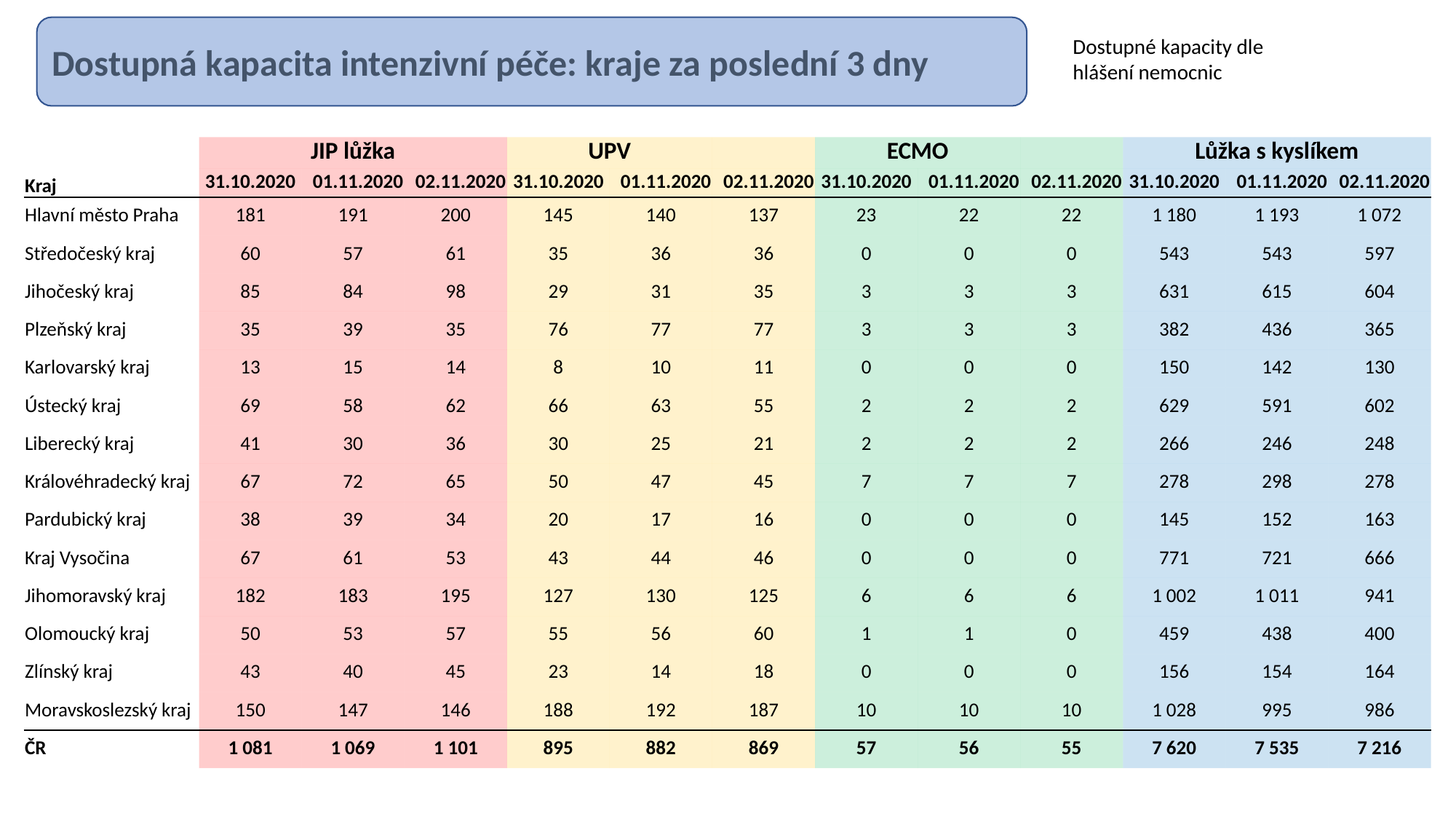

Dostupná kapacita intenzivní péče: kraje za poslední 3 dny
Dostupné kapacity dle hlášení nemocnic
|  | JIP lůžka |  |  | UPV |  |  | ECMO |  |  | Lůžka s kyslíkem |  |  |
| --- | --- | --- | --- | --- | --- | --- | --- | --- | --- | --- | --- | --- |
| Kraj | 31.10.2020 | 01.11.2020 | 02.11.2020 | 31.10.2020 | 01.11.2020 | 02.11.2020 | 31.10.2020 | 01.11.2020 | 02.11.2020 | 31.10.2020 | 01.11.2020 | 02.11.2020 |
| Hlavní město Praha | 181 | 191 | 200 | 145 | 140 | 137 | 23 | 22 | 22 | 1 180 | 1 193 | 1 072 |
| Středočeský kraj | 60 | 57 | 61 | 35 | 36 | 36 | 0 | 0 | 0 | 543 | 543 | 597 |
| Jihočeský kraj | 85 | 84 | 98 | 29 | 31 | 35 | 3 | 3 | 3 | 631 | 615 | 604 |
| Plzeňský kraj | 35 | 39 | 35 | 76 | 77 | 77 | 3 | 3 | 3 | 382 | 436 | 365 |
| Karlovarský kraj | 13 | 15 | 14 | 8 | 10 | 11 | 0 | 0 | 0 | 150 | 142 | 130 |
| Ústecký kraj | 69 | 58 | 62 | 66 | 63 | 55 | 2 | 2 | 2 | 629 | 591 | 602 |
| Liberecký kraj | 41 | 30 | 36 | 30 | 25 | 21 | 2 | 2 | 2 | 266 | 246 | 248 |
| Královéhradecký kraj | 67 | 72 | 65 | 50 | 47 | 45 | 7 | 7 | 7 | 278 | 298 | 278 |
| Pardubický kraj | 38 | 39 | 34 | 20 | 17 | 16 | 0 | 0 | 0 | 145 | 152 | 163 |
| Kraj Vysočina | 67 | 61 | 53 | 43 | 44 | 46 | 0 | 0 | 0 | 771 | 721 | 666 |
| Jihomoravský kraj | 182 | 183 | 195 | 127 | 130 | 125 | 6 | 6 | 6 | 1 002 | 1 011 | 941 |
| Olomoucký kraj | 50 | 53 | 57 | 55 | 56 | 60 | 1 | 1 | 0 | 459 | 438 | 400 |
| Zlínský kraj | 43 | 40 | 45 | 23 | 14 | 18 | 0 | 0 | 0 | 156 | 154 | 164 |
| Moravskoslezský kraj | 150 | 147 | 146 | 188 | 192 | 187 | 10 | 10 | 10 | 1 028 | 995 | 986 |
| ČR | 1 081 | 1 069 | 1 101 | 895 | 882 | 869 | 57 | 56 | 55 | 7 620 | 7 535 | 7 216 |